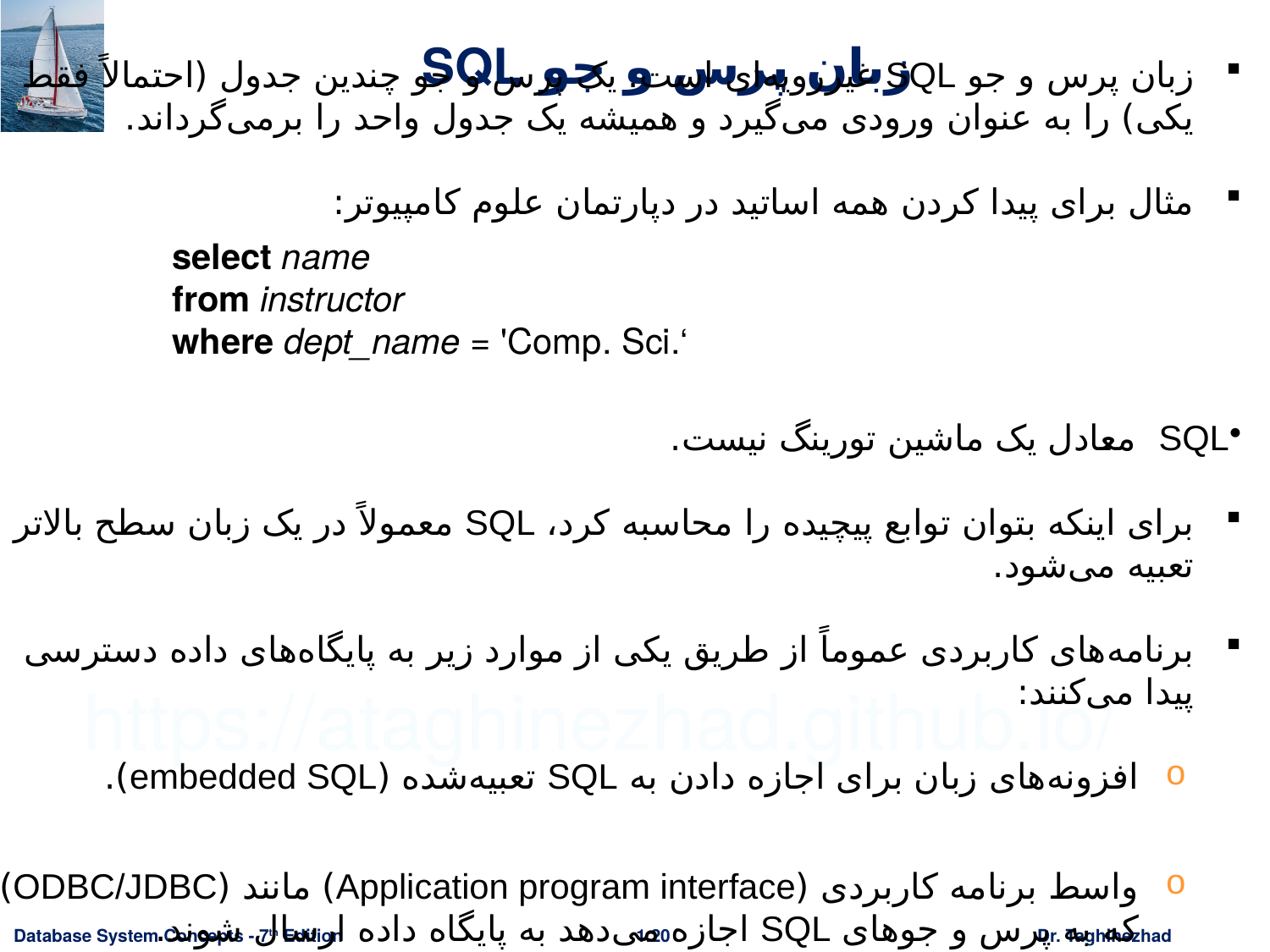

# زبان پرس و جو SQL
زبان پرس و جو SQL غیررویه‌ای است. یک پرس و جو چندین جدول (احتمالاً فقط یکی) را به عنوان ورودی می‌گیرد و همیشه یک جدول واحد را برمی‌گرداند.

مثال برای پیدا کردن همه اساتید در دپارتمان علوم کامپیوتر:
		select name
	from instructor
	where dept_name = 'Comp. Sci.‘

SQL  معادل یک ماشین تورینگ نیست.

برای اینکه بتوان توابع پیچیده را محاسبه کرد، SQL معمولاً در یک زبان سطح بالاتر تعبیه می‌شود.

برنامه‌های کاربردی عموماً از طریق یکی از موارد زیر به پایگاه‌های داده دسترسی پیدا می‌کنند:

افزونه‌های زبان برای اجازه دادن به SQL تعبیه‌شده (embedded SQL).

واسط برنامه کاربردی (Application program interface) مانند (ODBC/JDBC) که به پرس و جوهای SQL اجازه می‌دهد به پایگاه داده ارسال شوند.